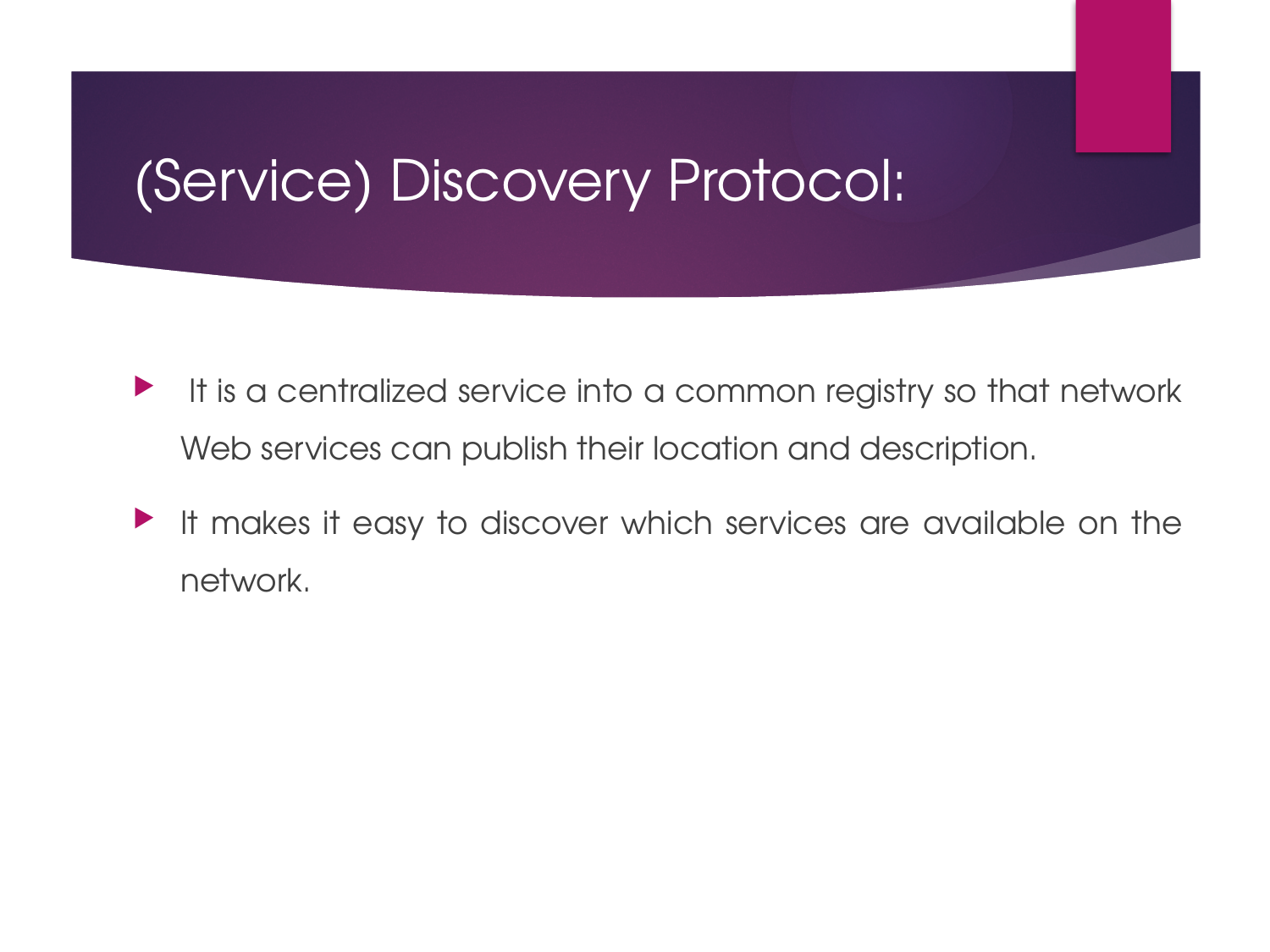

# (Service) Discovery Protocol:
 It is a centralized service into a common registry so that network Web services can publish their location and description.
It makes it easy to discover which services are available on the network.